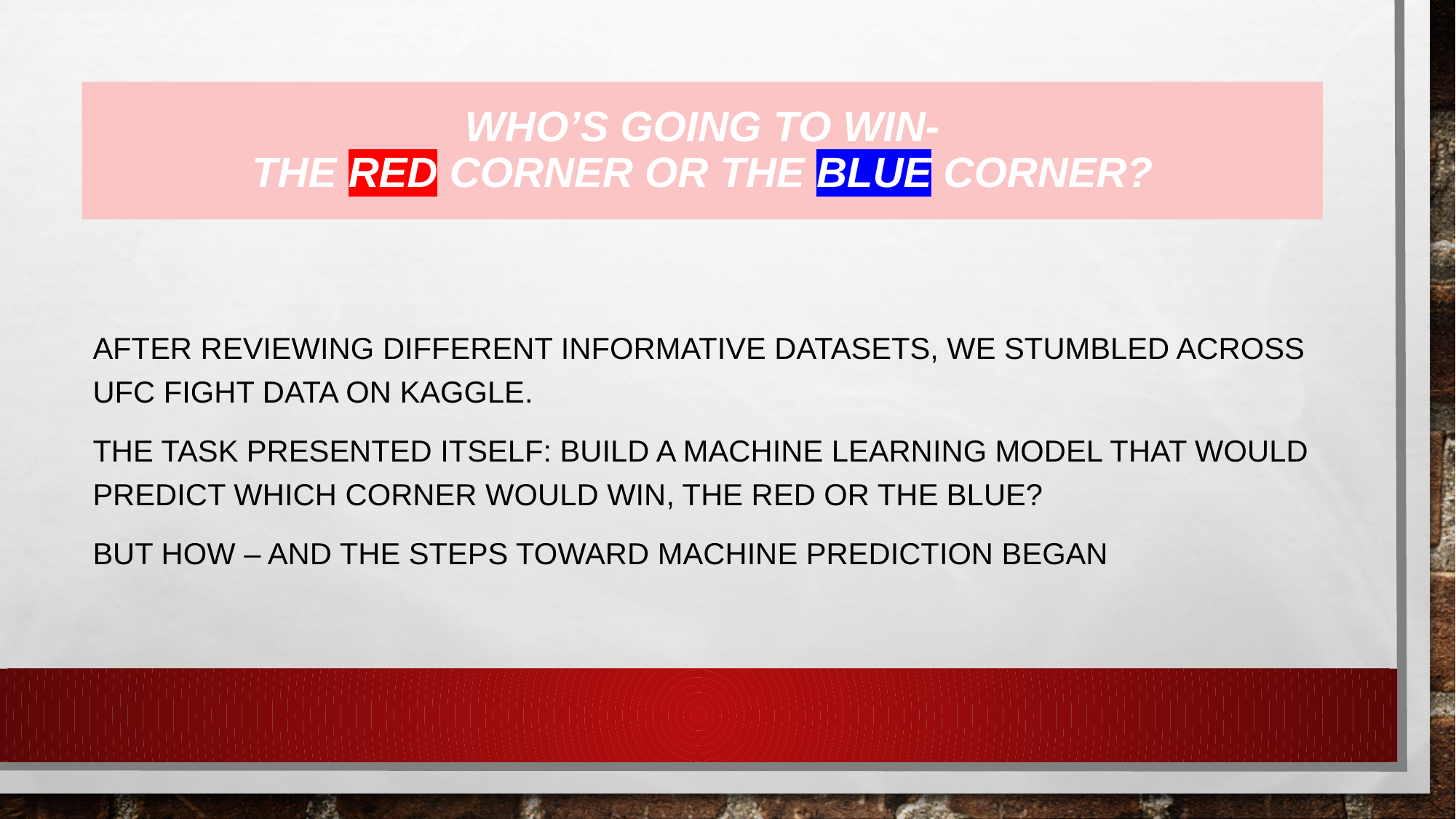

# Who’s going to win- the red corner or the blue corner?
After reviewing different informative datasets, we stumbled across UFC fight data on kaggle.
The task presented itself: build a machine learning model that would predict which corner would win, the red or the blue?
But how – and the steps toward machine prediction began